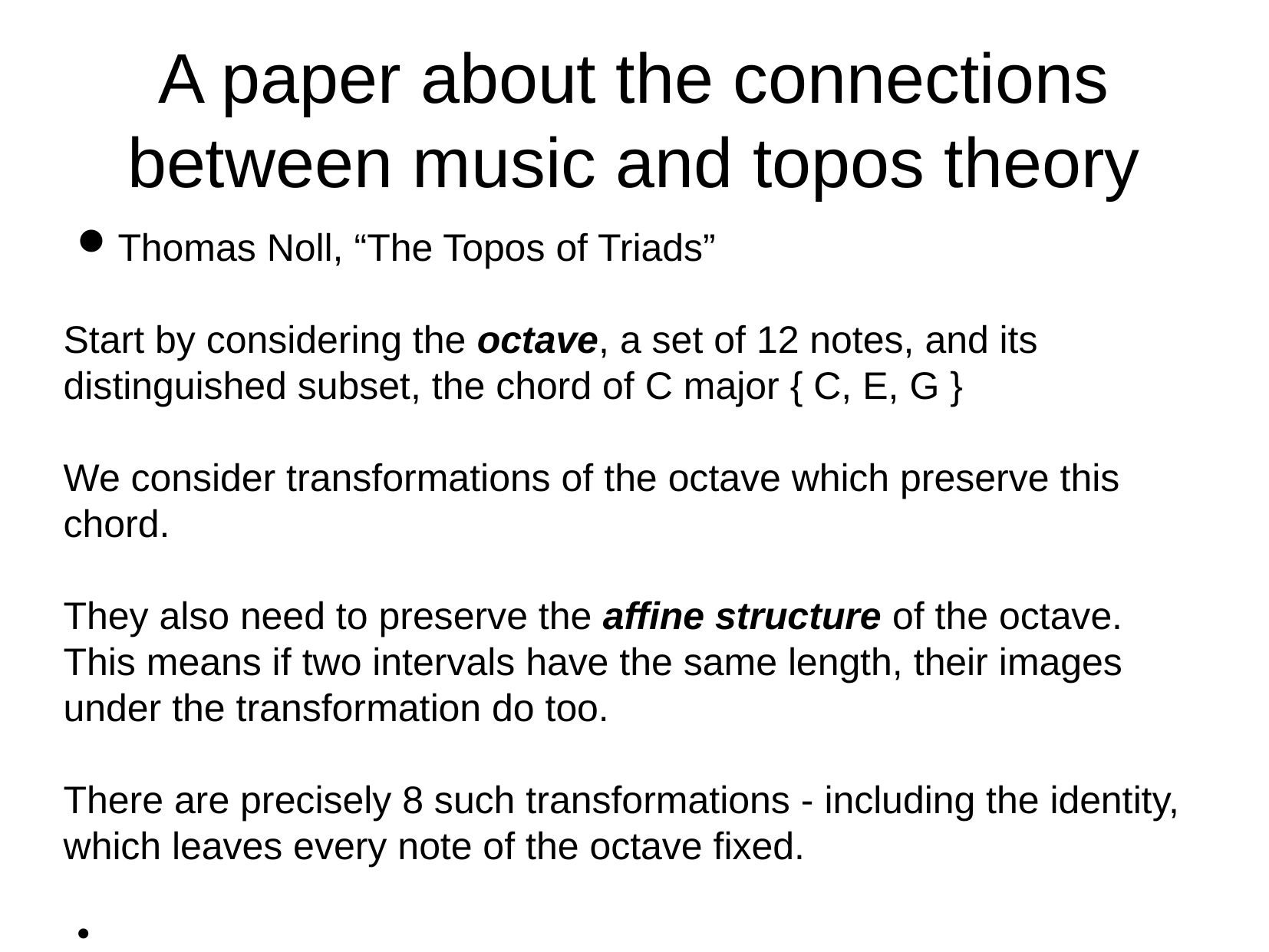

A paper about the connections between music and topos theory
Thomas Noll, “The Topos of Triads”

Start by considering the octave, a set of 12 notes, and its distinguished subset, the chord of C major { C, E, G }

We consider transformations of the octave which preserve this chord.

They also need to preserve the affine structure of the octave. This means if two intervals have the same length, their images under the transformation do too.

There are precisely 8 such transformations - including the identity, which leaves every note of the octave fixed.